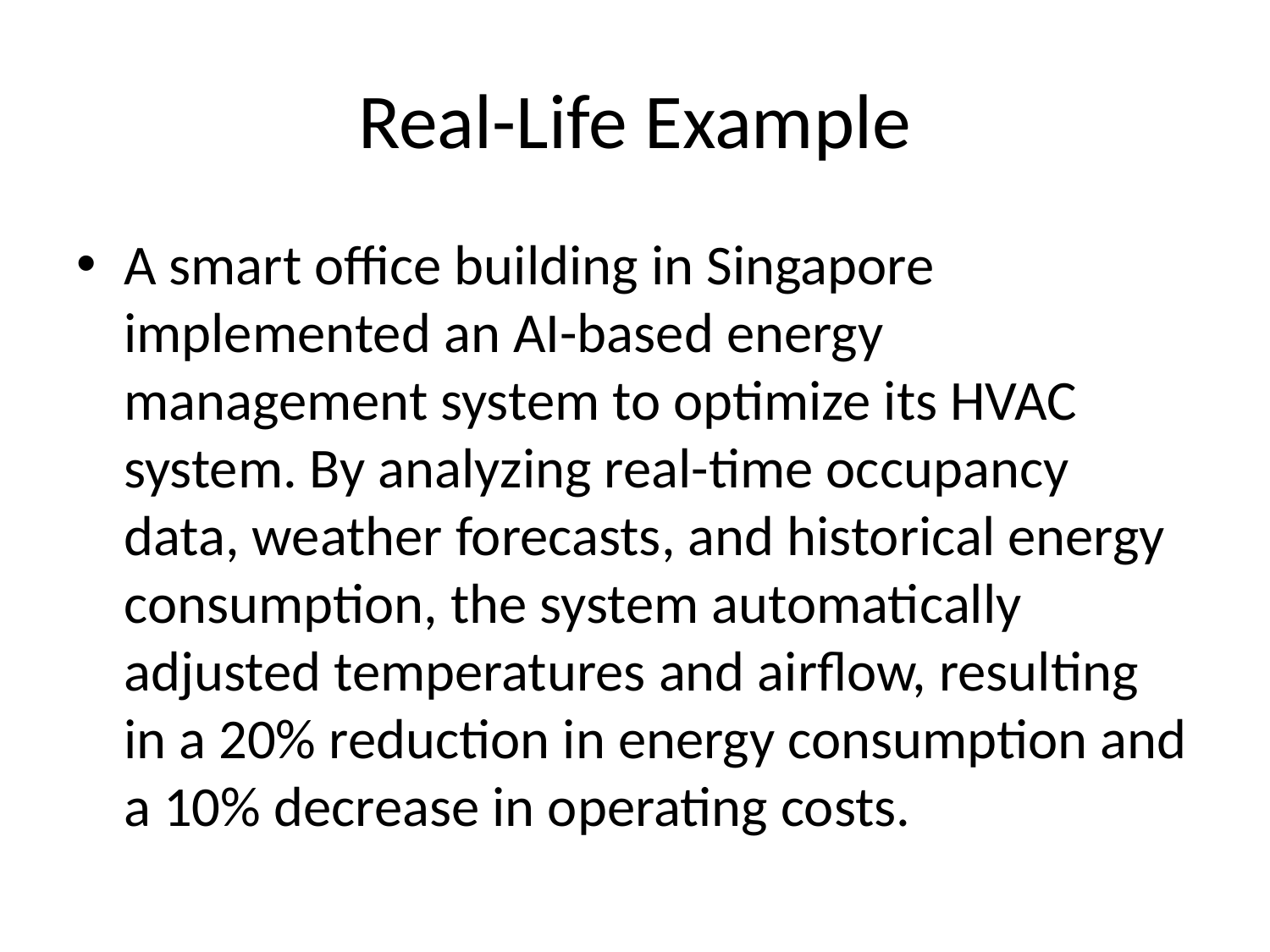

# Real-Life Example
A smart office building in Singapore implemented an AI-based energy management system to optimize its HVAC system. By analyzing real-time occupancy data, weather forecasts, and historical energy consumption, the system automatically adjusted temperatures and airflow, resulting in a 20% reduction in energy consumption and a 10% decrease in operating costs.